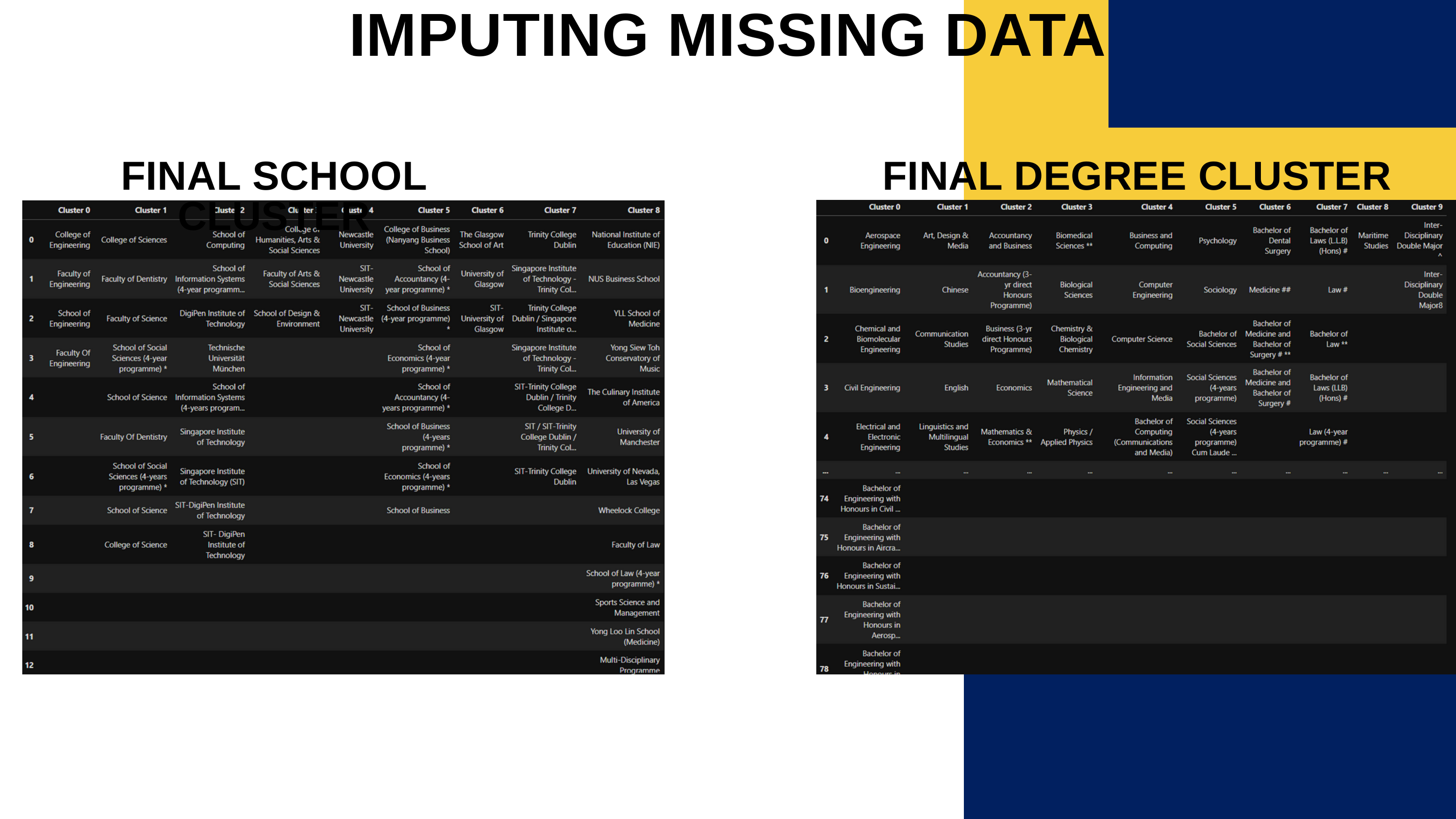

IMPUTING MISSING DATA

FINAL SCHOOL CLUSTER
FINAL DEGREE CLUSTER